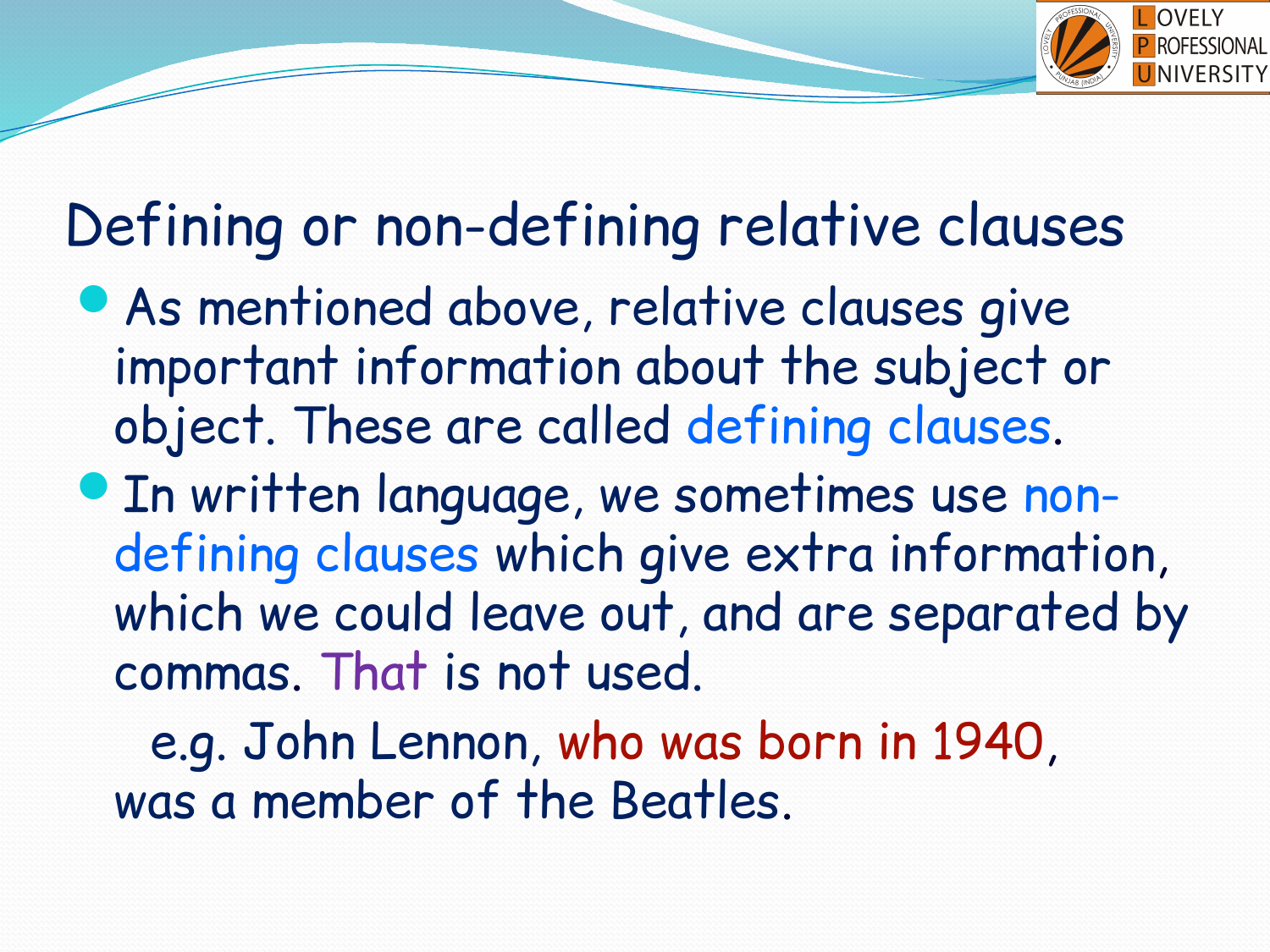

# Defining or non-defining relative clauses
As mentioned above, relative clauses give important information about the subject or object. These are called defining clauses.
In written language, we sometimes use non-defining clauses which give extra information, which we could leave out, and are separated by commas. That is not used.
     e.g. John Lennon, who was born in 1940,    was a member of the Beatles.